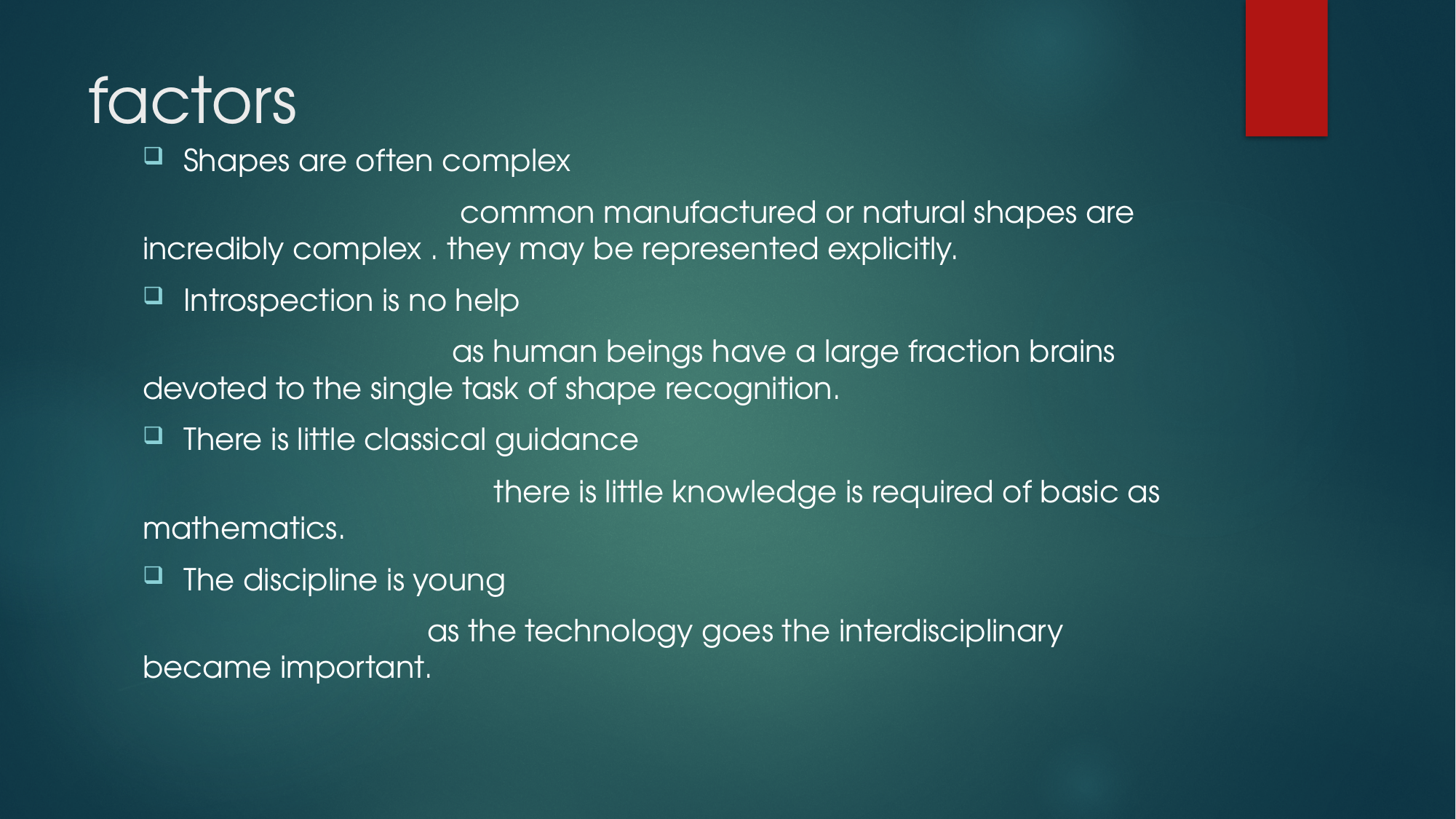

# factors
Shapes are often complex
                                      common manufactured or natural shapes are incredibly complex . they may be represented explicitly.
Introspection is no help
                                     as human beings have a large fraction brains devoted to the single task of shape recognition.
There is little classical guidance
                                          there is little knowledge is required of basic as mathematics.
The discipline is young
                                  as the technology goes the interdisciplinary became important.